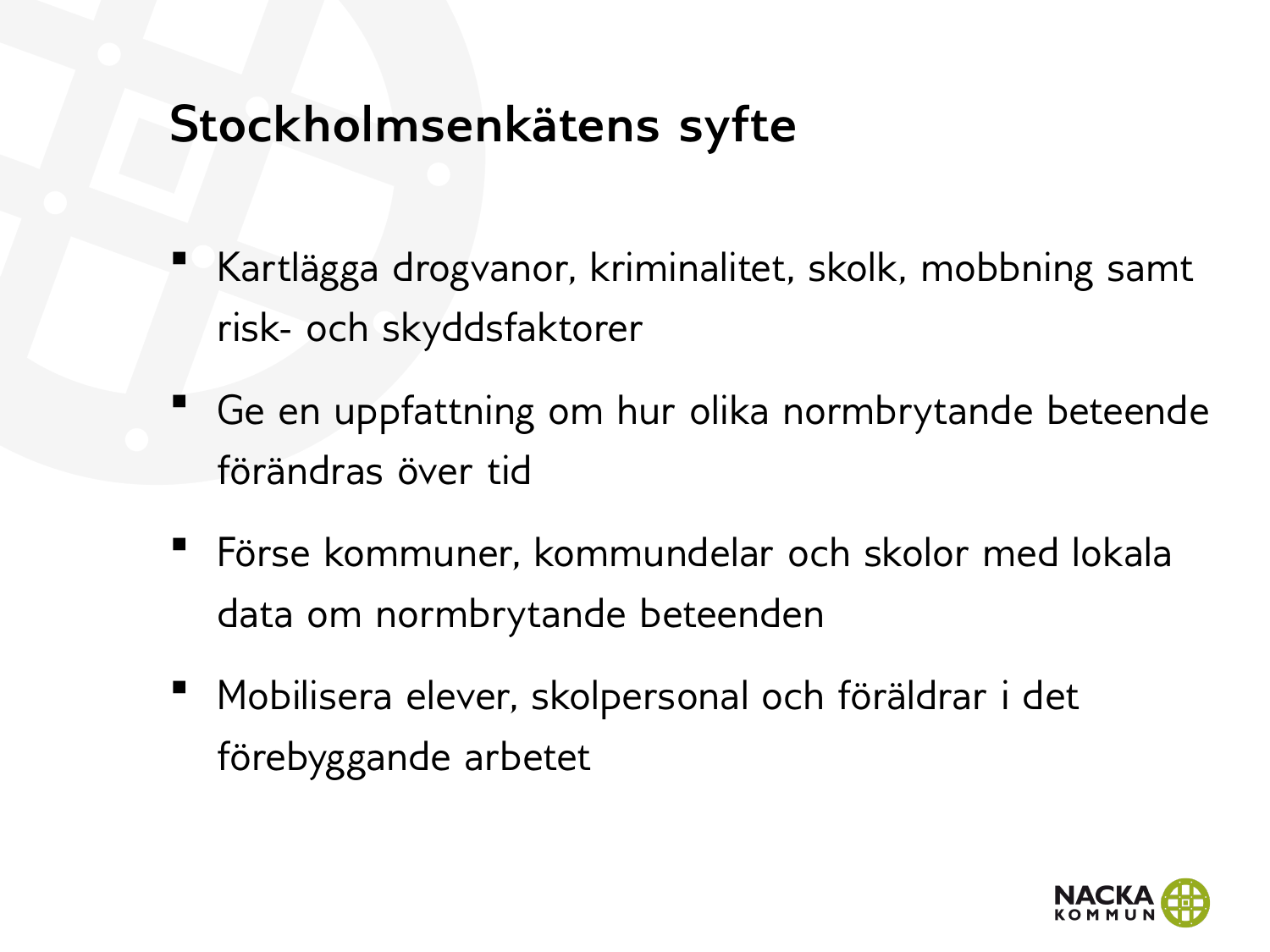

# Stockholmsenkätens syfte
Kartlägga drogvanor, kriminalitet, skolk, mobbning samt risk- och skyddsfaktorer
Ge en uppfattning om hur olika normbrytande beteende förändras över tid
Förse kommuner, kommundelar och skolor med lokala data om normbrytande beteenden
Mobilisera elever, skolpersonal och föräldrar i det förebyggande arbetet